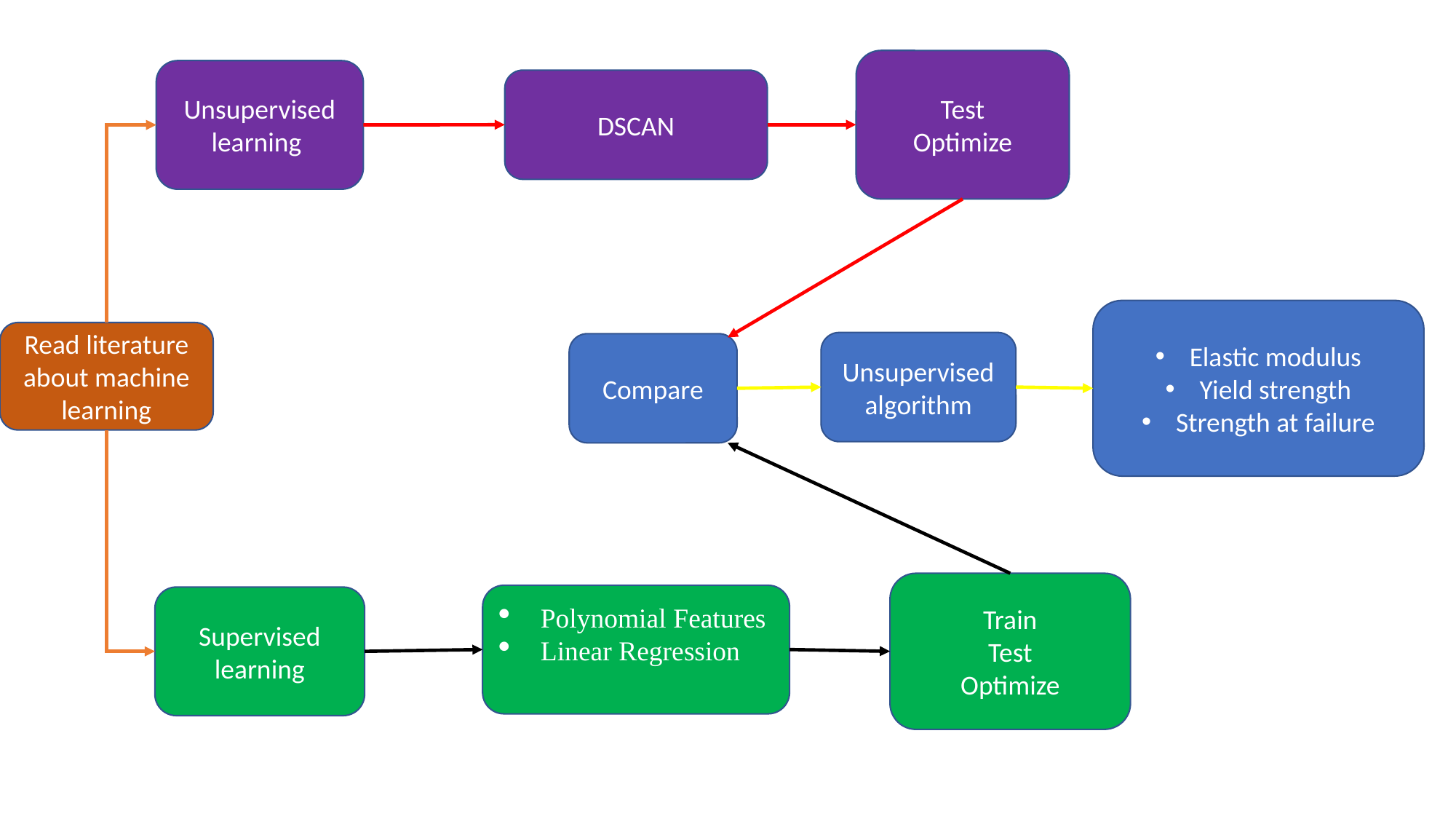

Test
Optimize
Unsupervised learning
DSCAN
Elastic modulus
Yield strength
Strength at failure
Read literature about machine learning
Unsupervised
algorithm
Compare
Train
Test
Optimize
Polynomial Features
Linear Regression

Supervised learning